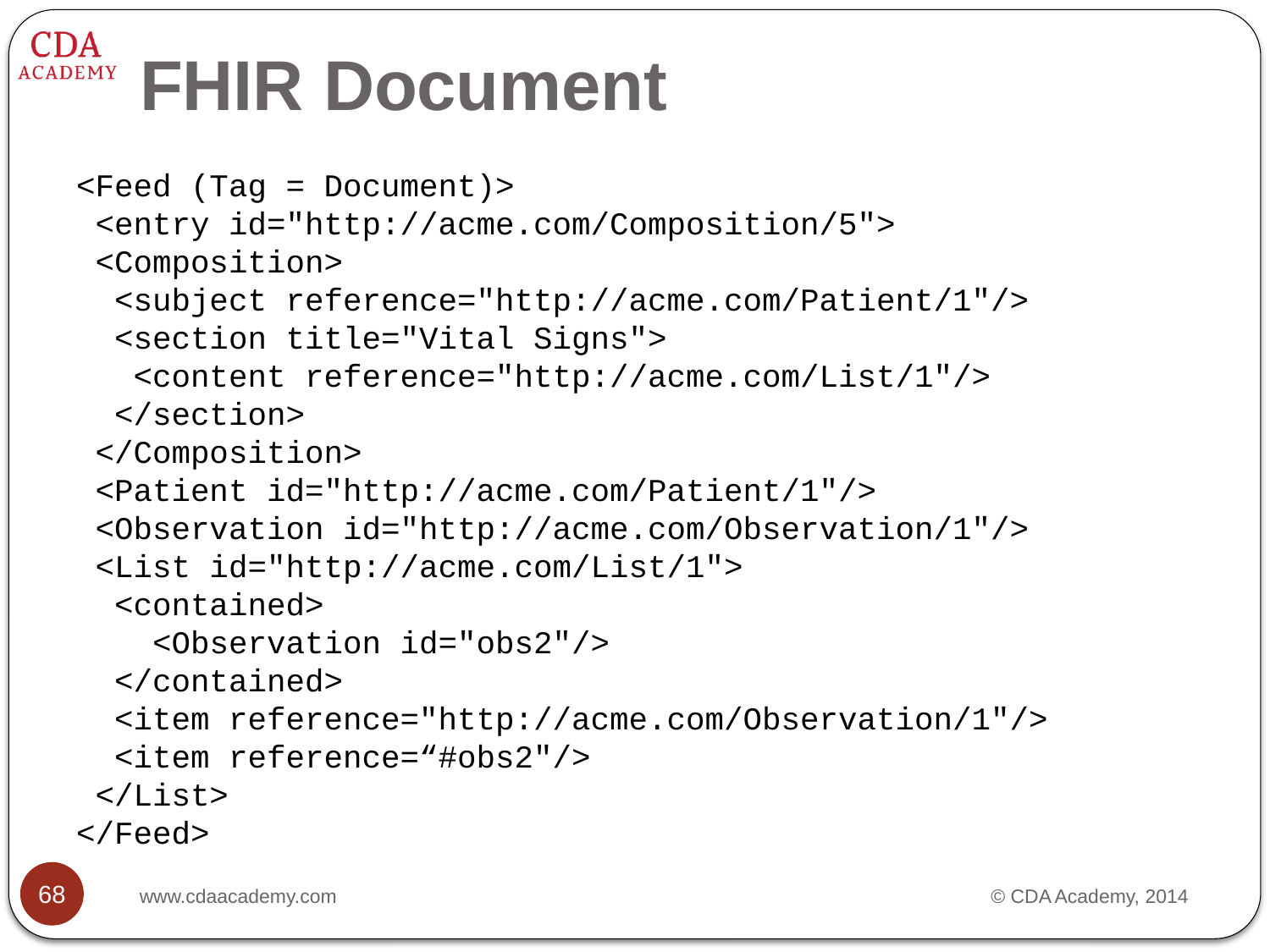

# FHIR Document
<Feed (Tag = Document)>
 <entry id="http://acme.com/Composition/5">
 <Composition>
  <subject reference="http://acme.com/Patient/1"/>
  <section title="Vital Signs">
   <content reference="http://acme.com/List/1"/>
  </section>
 </Composition>
 <Patient id="http://acme.com/Patient/1"/>
 <Observation id="http://acme.com/Observation/1"/>
 <List id="http://acme.com/List/1">
  <contained>
    <Observation id="obs2"/>
  </contained>
  <item reference="http://acme.com/Observation/1"/>
  <item reference=“#obs2"/>
 </List>
</Feed>
68
www.cdaacademy.com
© CDA Academy, 2014